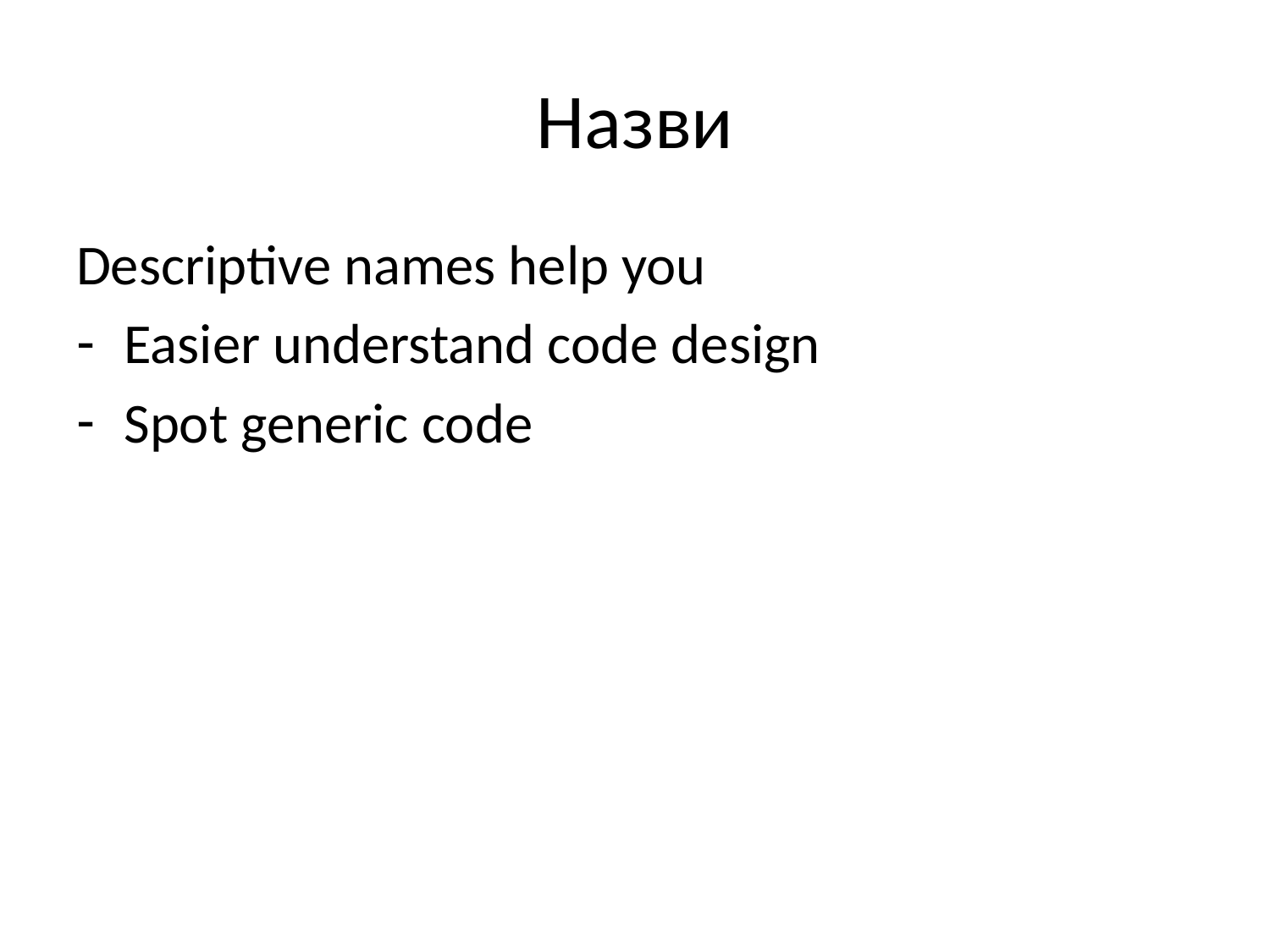

# Назви
Descriptive names help you
Easier understand code design
Spot generic code